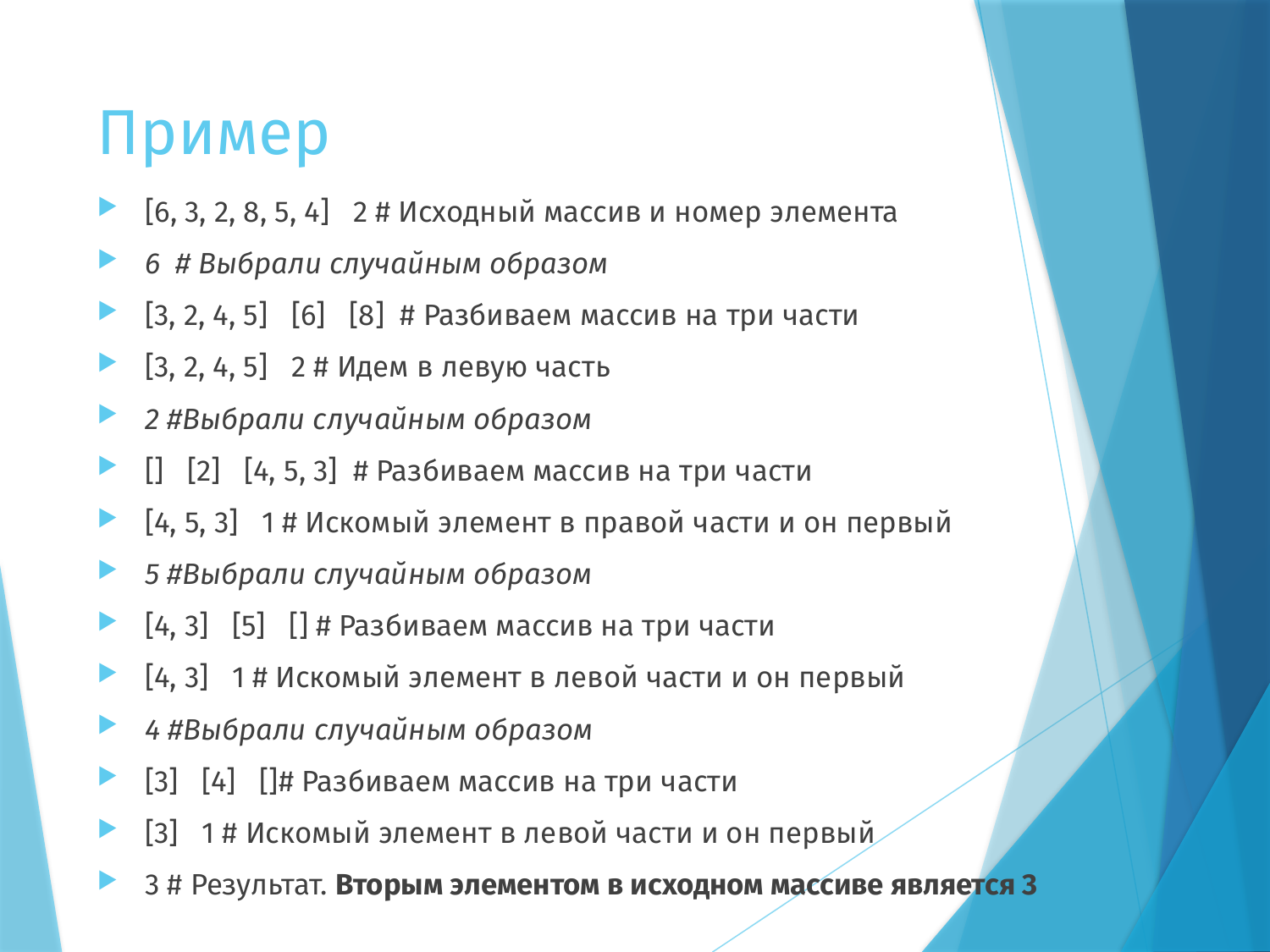

# Пример
[6, 3, 2, 8, 5, 4]   2 # Исходный массив и номер элемента
6  # Выбрали случайным образом
[3, 2, 4, 5]   [6]   [8]  # Разбиваем массив на три части
[3, 2, 4, 5]   2 # Идем в левую часть
2 #Выбрали случайным образом
[]   [2]   [4, 5, 3]  # Разбиваем массив на три части
[4, 5, 3]   1 # Искомый элемент в правой части и он первый
5 #Выбрали случайным образом
[4, 3]   [5]   [] # Разбиваем массив на три части
[4, 3]   1 # Искомый элемент в левой части и он первый
4 #Выбрали случайным образом
[3]   [4]   []# Разбиваем массив на три части
[3]   1 # Искомый элемент в левой части и он первый
3 # Результат. Вторым элементом в исходном массиве является 3